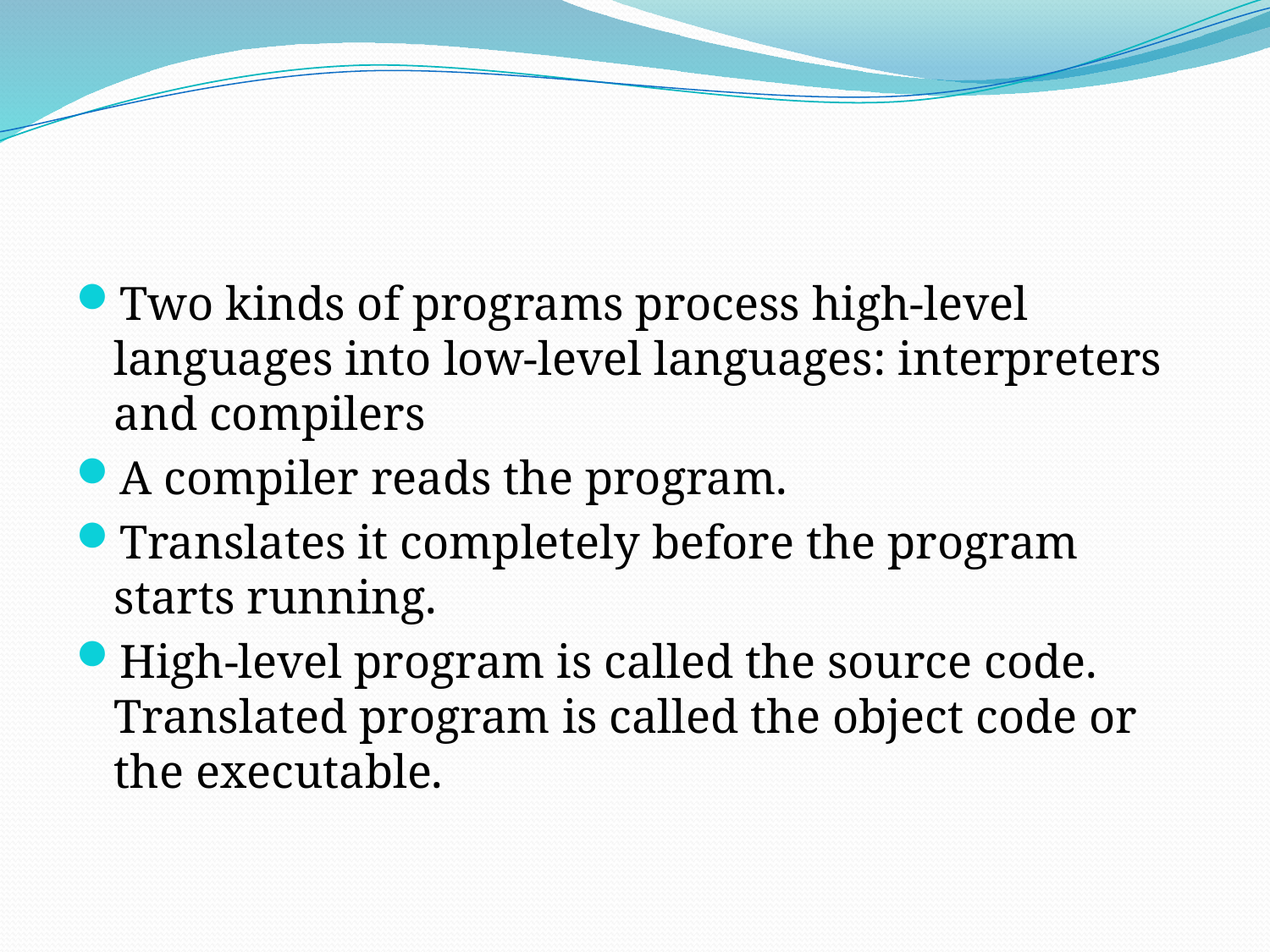

#
Two kinds of programs process high-level languages into low-level languages: interpreters and compilers
A compiler reads the program.
Translates it completely before the program starts running.
High-level program is called the source code. Translated program is called the object code or the executable.